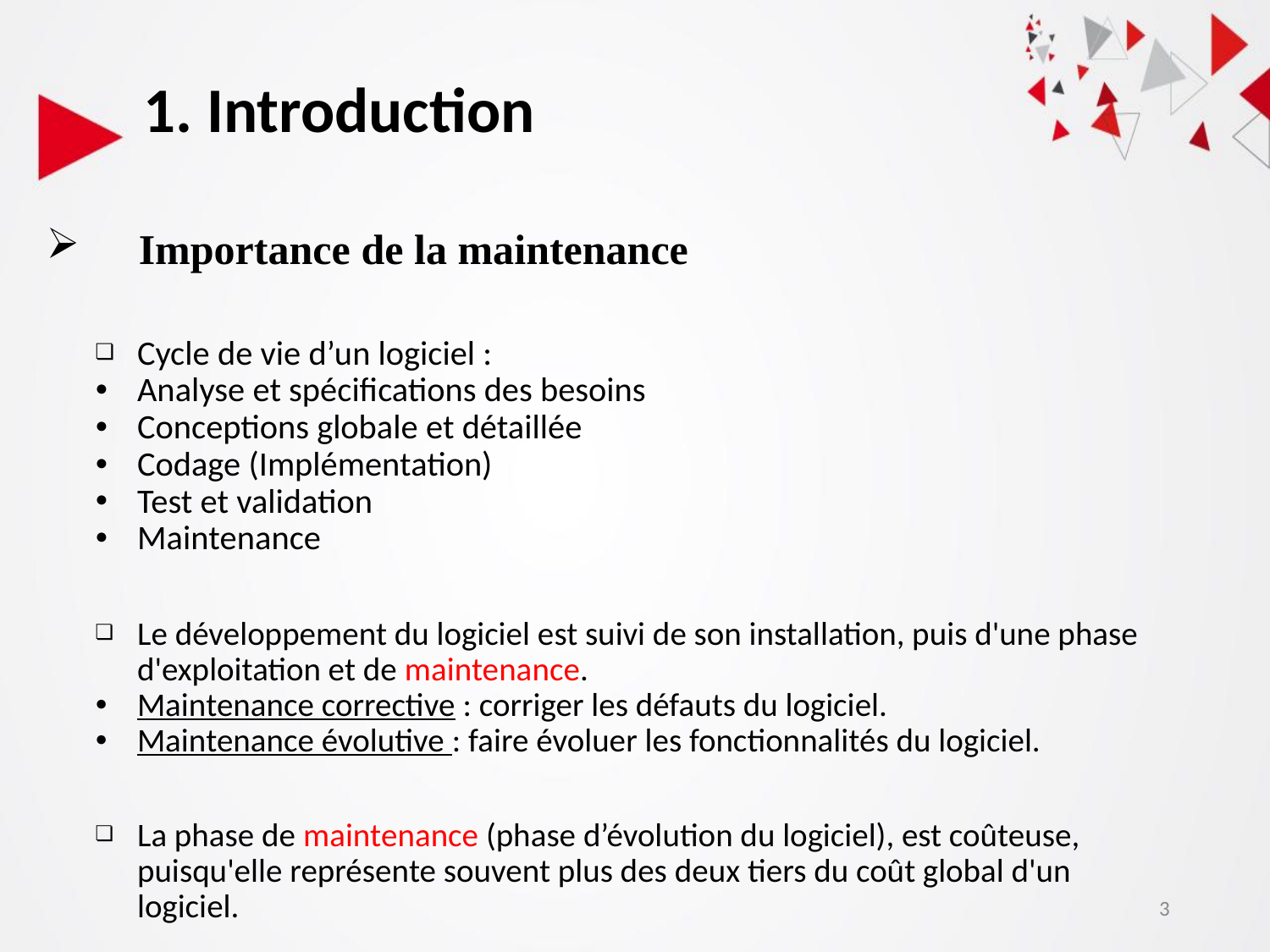

# 1. Introduction
   Importance de la maintenance
Cycle de vie d’un logiciel :
Analyse et spécifications des besoins
Conceptions globale et détaillée
Codage (Implémentation)
Test et validation
Maintenance

Le développement du logiciel est suivi de son installation, puis d'une phase d'exploitation et de maintenance.
Maintenance corrective : corriger les défauts du logiciel.
Maintenance évolutive : faire évoluer les fonctionnalités du logiciel.

La phase de maintenance (phase d’évolution du logiciel), est coûteuse, puisqu'elle représente souvent plus des deux tiers du coût global d'un logiciel.
3